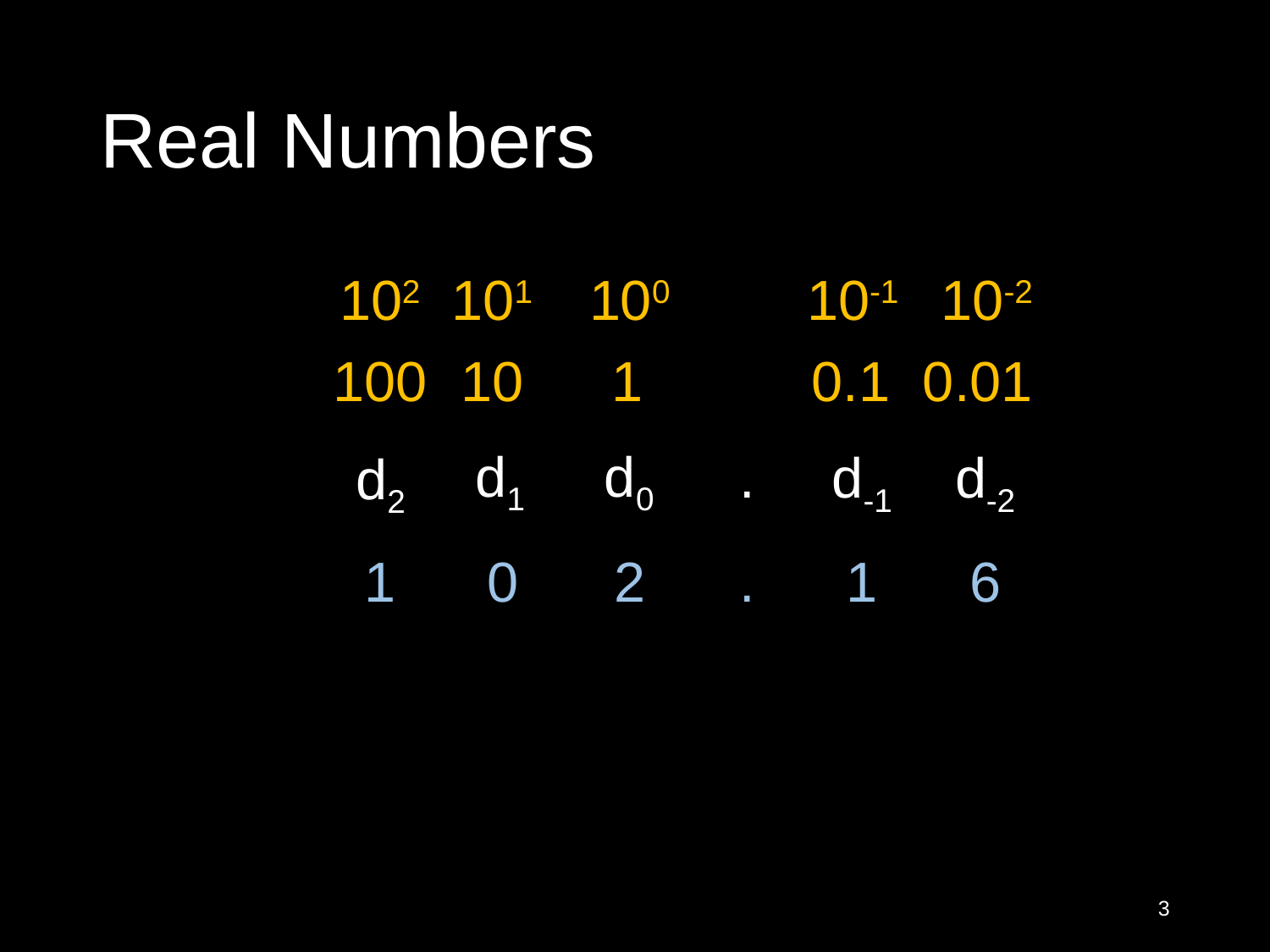

# Real Numbers
102
101
100
10-1
10-2
100
10
1
0.1
0.01
d1
d0
.
d-2
d-1
d2
1
0
2
.
1
6
3